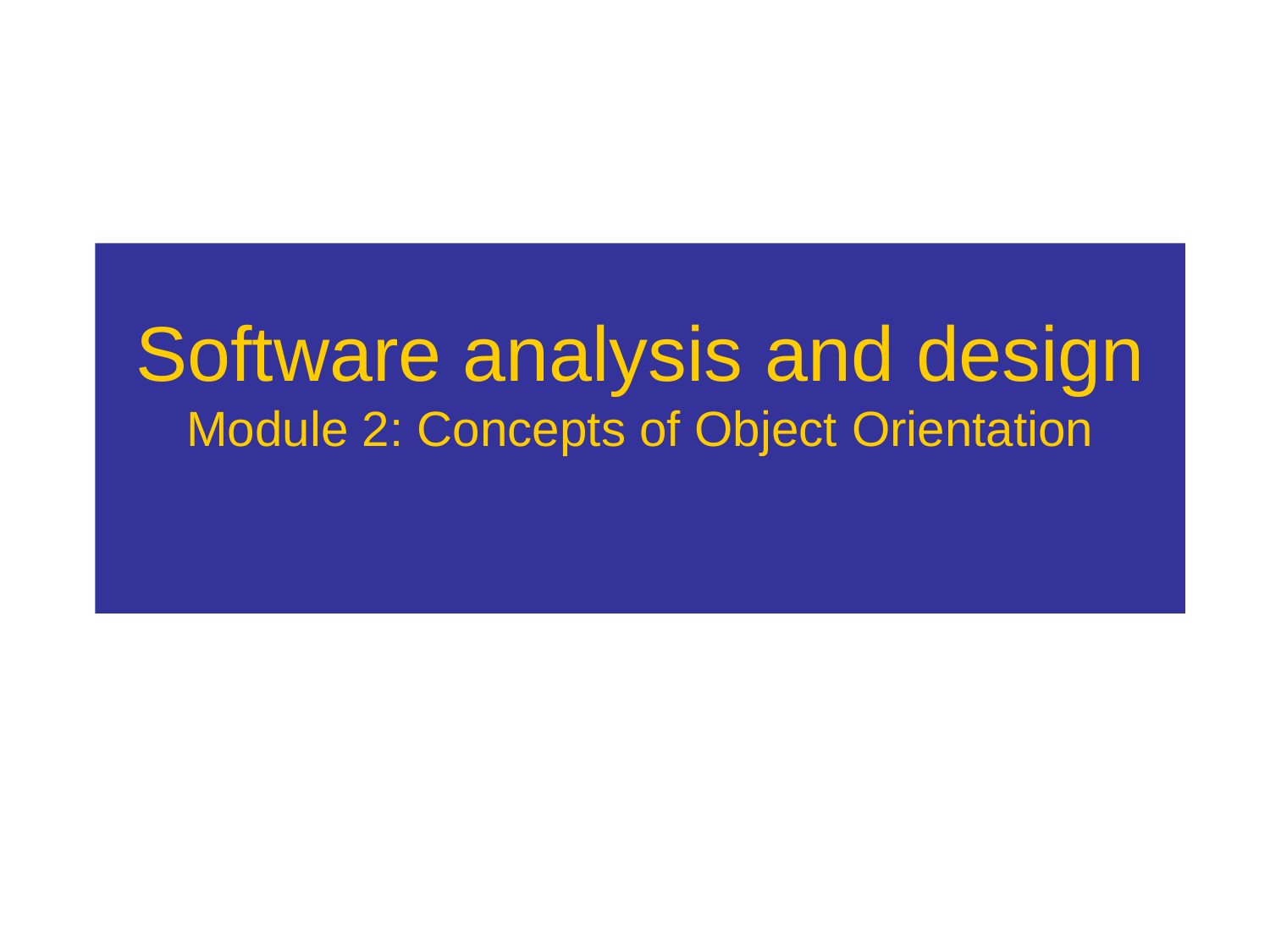

# Software analysis and design
Module 2: Concepts of Object Orientation